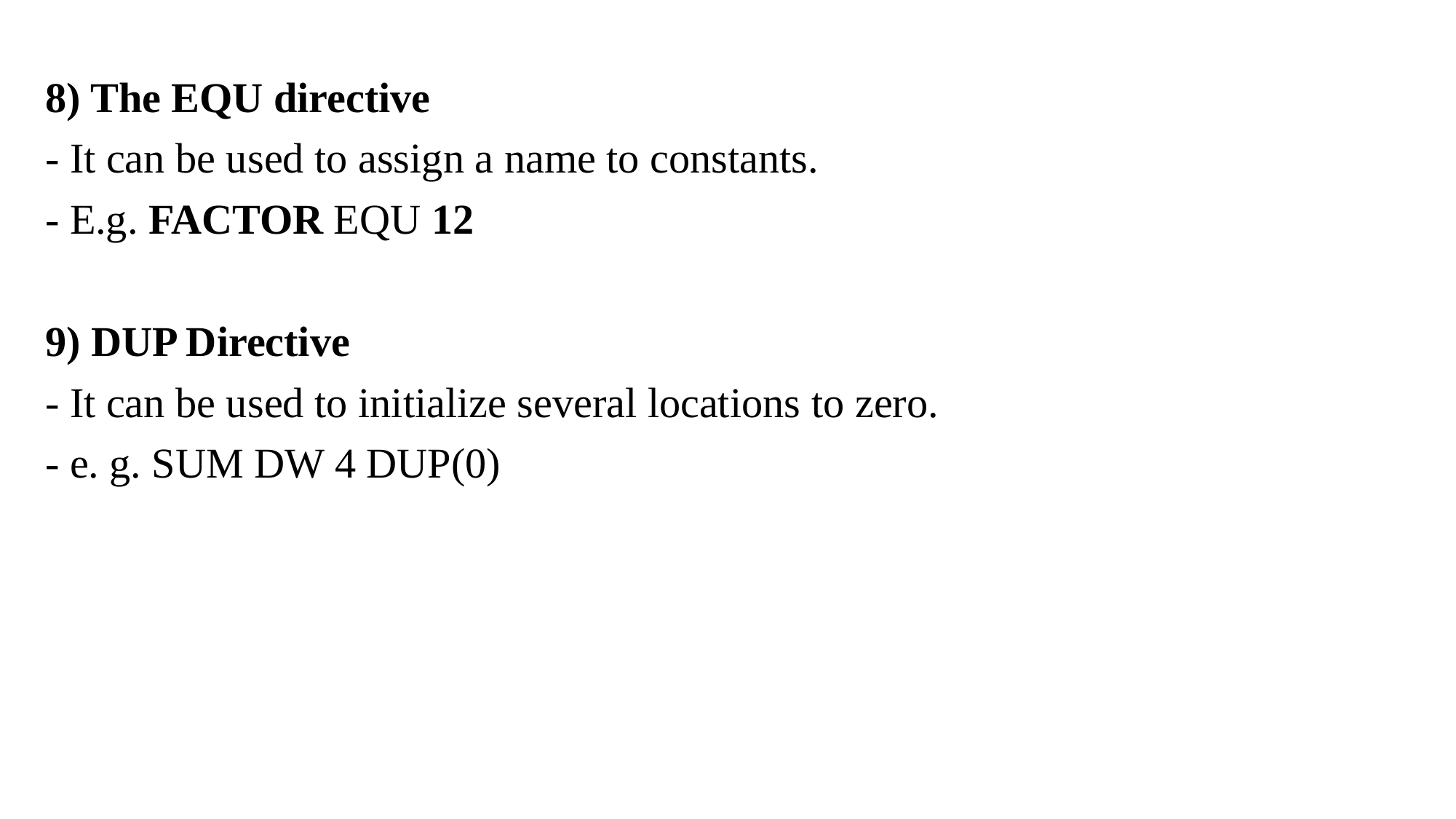

8) The EQU directive
- It can be used to assign a name to constants.
- E.g. FACTOR EQU 12

9) DUP Directive
- It can be used to initialize several locations to zero.
- e. g. SUM DW 4 DUP(0)